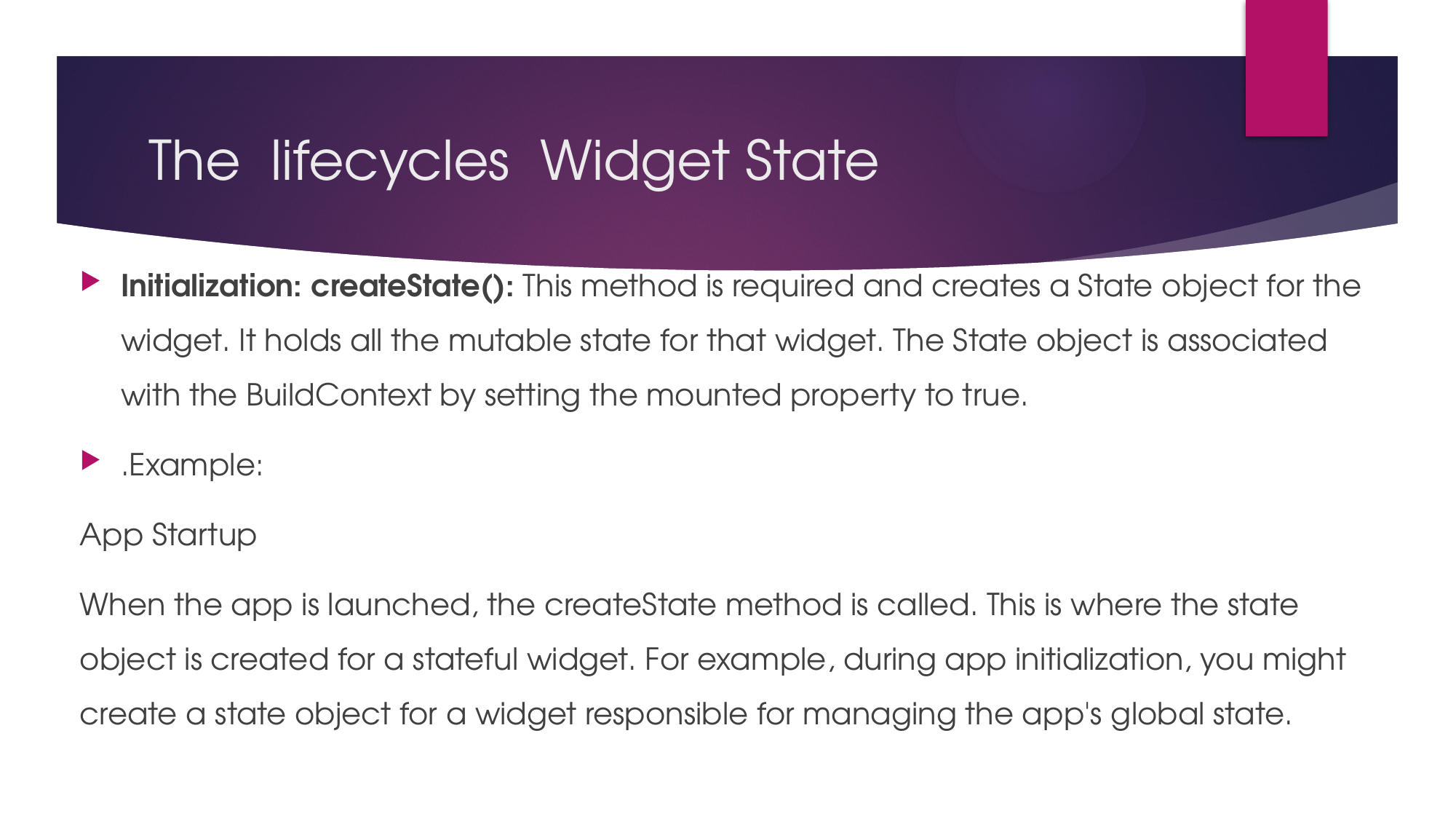

# The  lifecycles  Widget State
Initialization: createState(): This method is required and creates a State object for the widget. It holds all the mutable state for that widget. The State object is associated with the BuildContext by setting the mounted property to true.
.Example:
App Startup
When the app is launched, the createState method is called. This is where the state object is created for a stateful widget. For example, during app initialization, you might create a state object for a widget responsible for managing the app's global state.